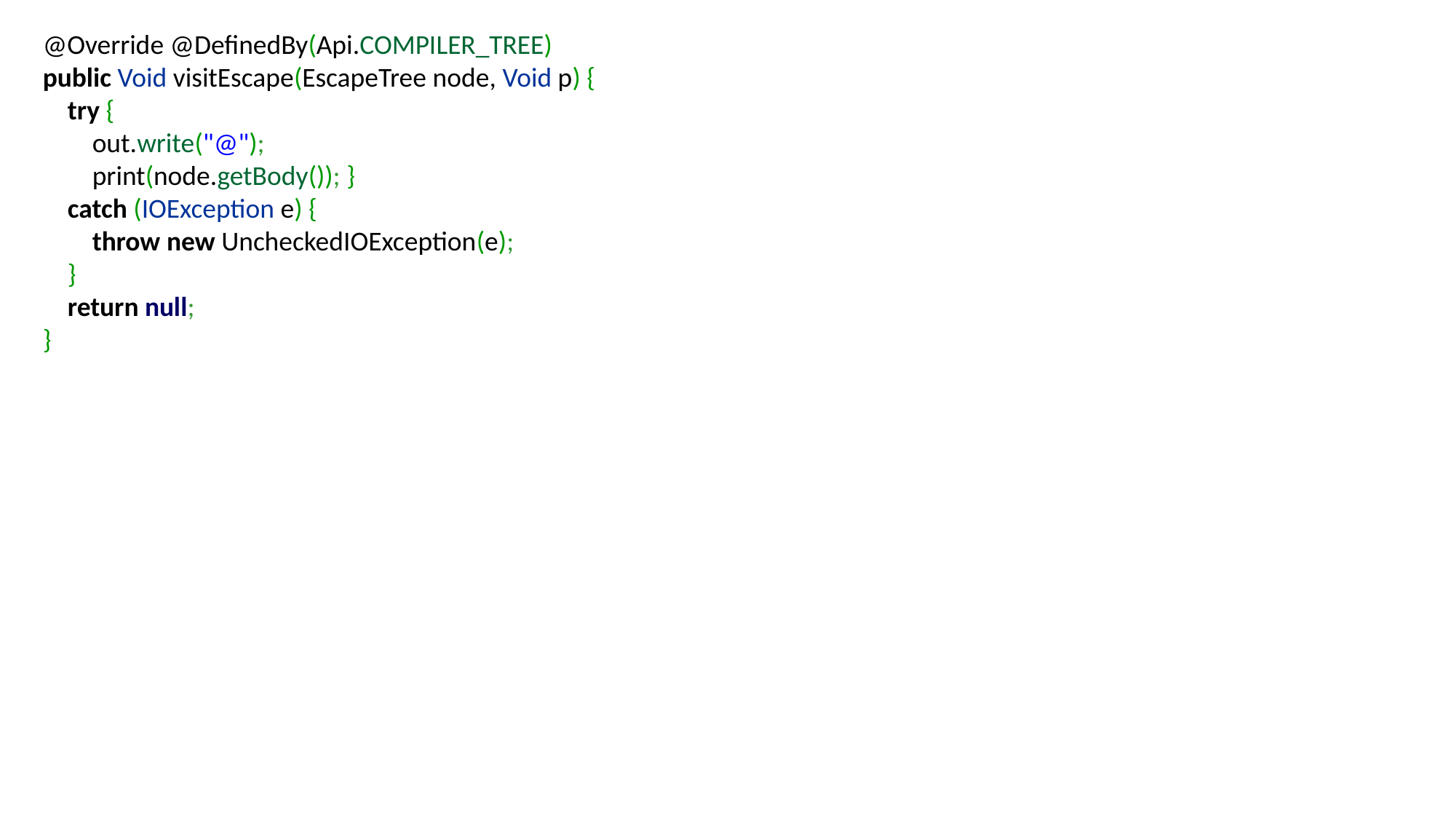

@Override @DefinedBy(Api.COMPILER_TREE)
public Void visitEscape(EscapeTree node, Void p) {
    try {
        out.write("@");
        print(node.getBody()); }
    catch (IOException e) {
        throw new UncheckedIOException(e);
    }
    return null;
}